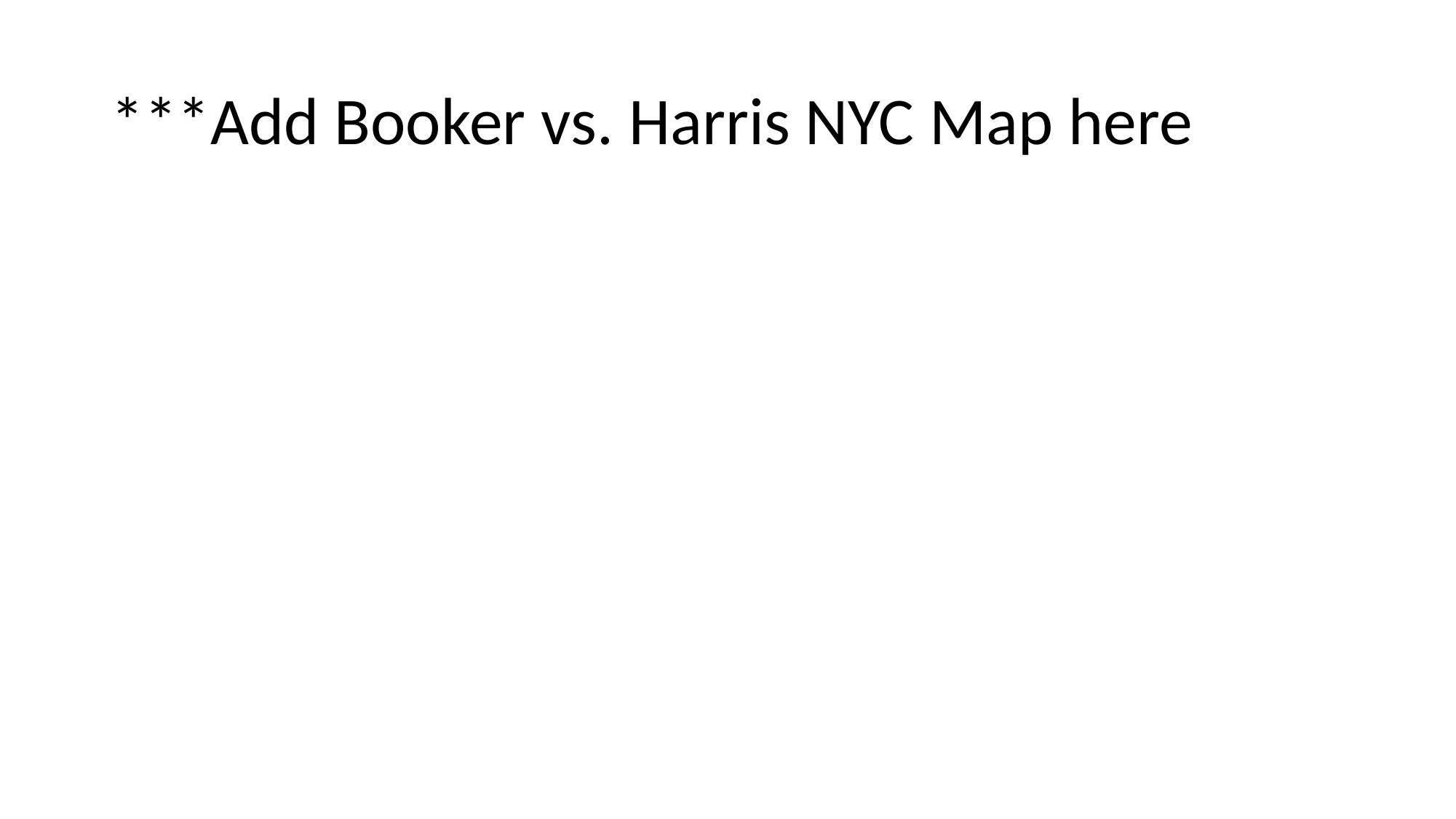

# ***Add Booker vs. Harris NYC Map here